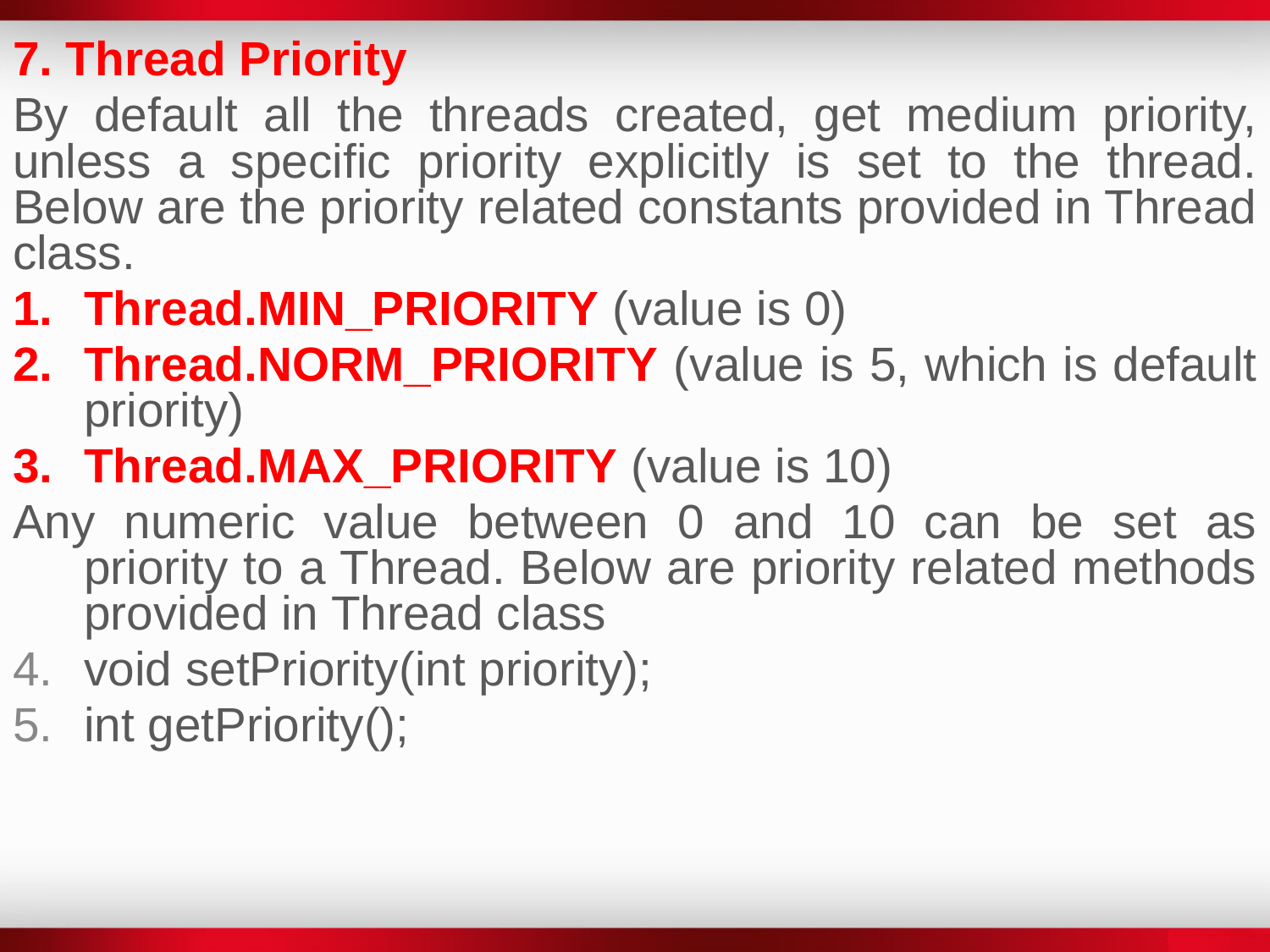

7. Thread Priority
By default all the threads created, get medium priority, unless a specific priority explicitly is set to the thread. Below are the priority related constants provided in Thread class.
Thread.MIN_PRIORITY (value is 0)
Thread.NORM_PRIORITY (value is 5, which is default priority)
Thread.MAX_PRIORITY (value is 10)
Any numeric value between 0 and 10 can be set as priority to a Thread. Below are priority related methods provided in Thread class
void setPriority(int priority);
int getPriority();